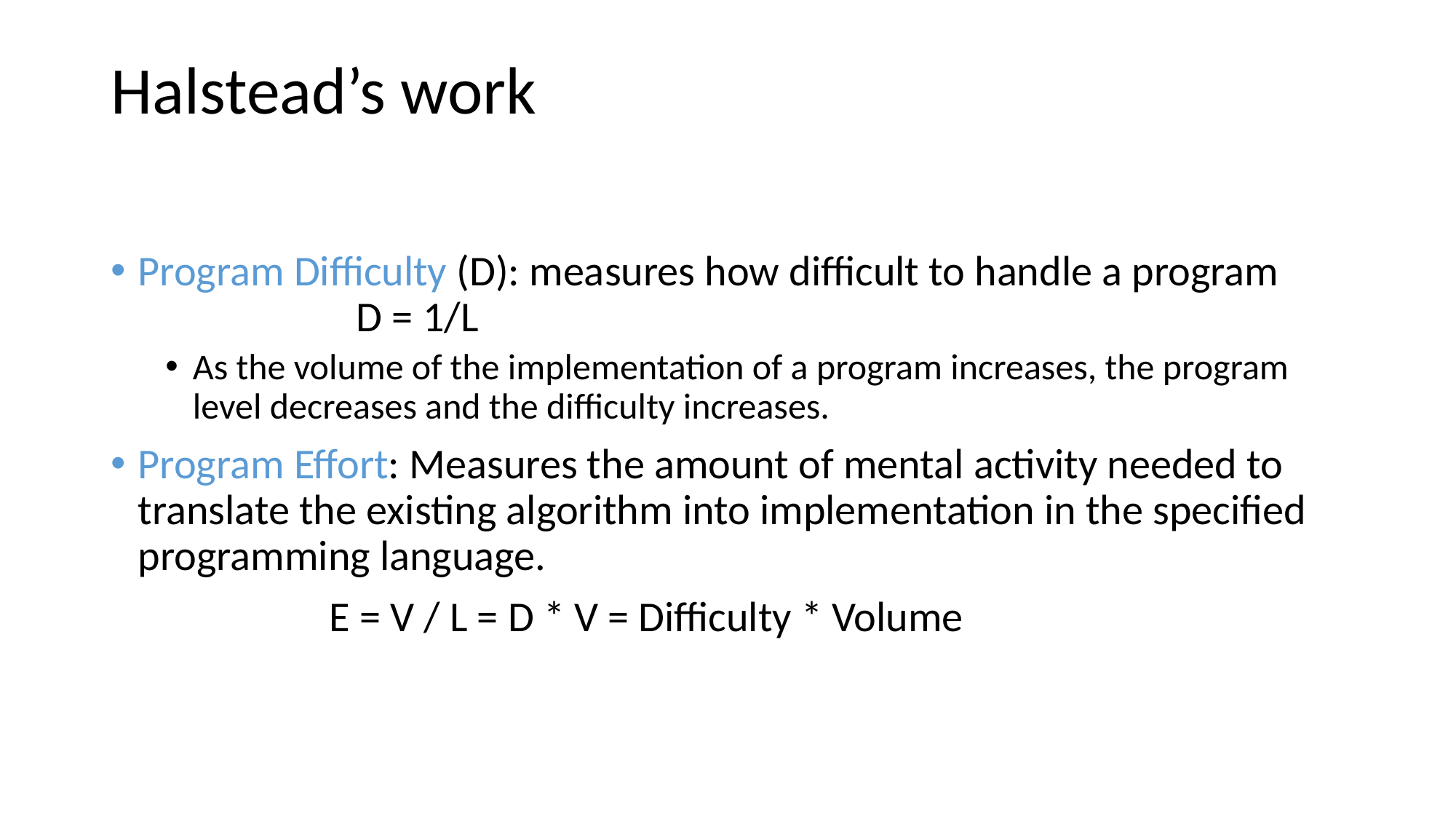

# Halstead’s work

Program Difficulty (D): measures how difficult to handle a program		 	D = 1/L
As the volume of the implementation of a program increases, the program level decreases and the difficulty increases.
Program Effort: Measures the amount of mental activity needed to translate the existing algorithm into implementation in the specified programming language.
		E = V / L = D * V = Difficulty * Volume